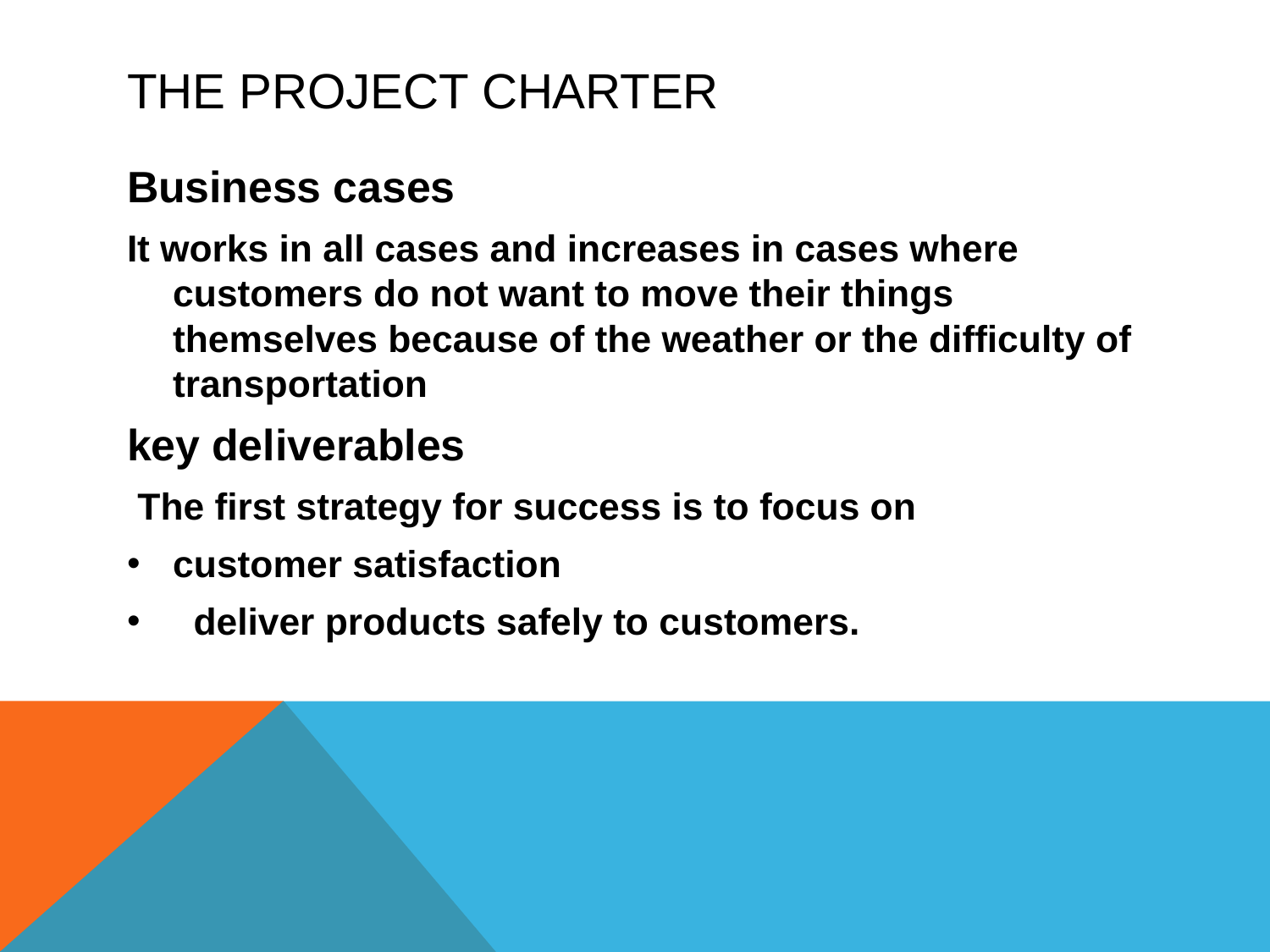

# THE Project charter
Business cases
It works in all cases and increases in cases where customers do not want to move their things themselves because of the weather or the difficulty of transportation
key deliverables
 The first strategy for success is to focus on
customer satisfaction
  deliver products safely to customers.